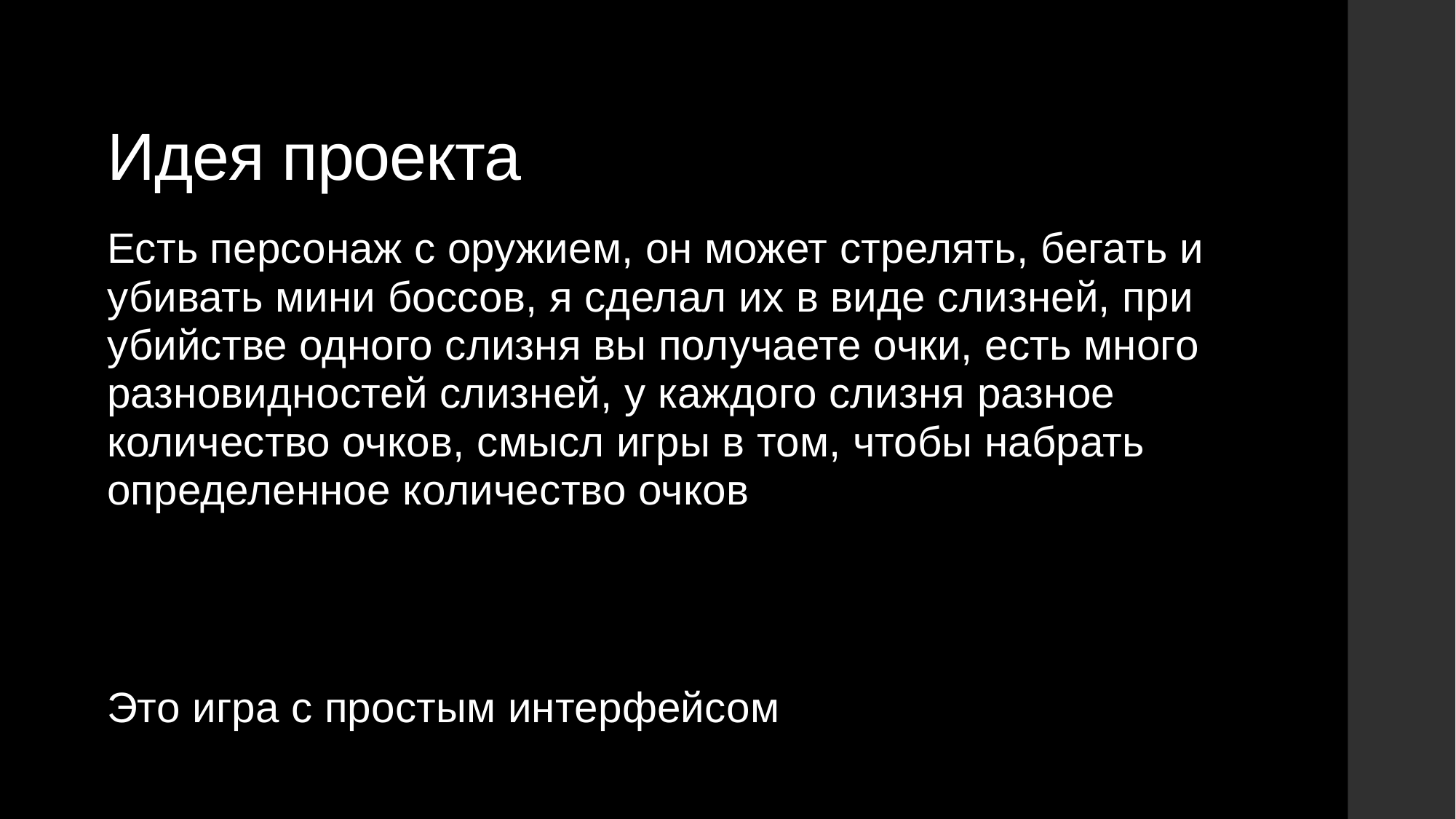

# Идея проекта
Есть персонаж с оружием, он может стрелять, бегать и убивать мини боссов, я сделал их в виде слизней, при убийстве одного слизня вы получаете очки, есть много разновидностей слизней, у каждого слизня разное количество очков, смысл игры в том, чтобы набрать определенное количество очков

Это игра с простым интерфейсом